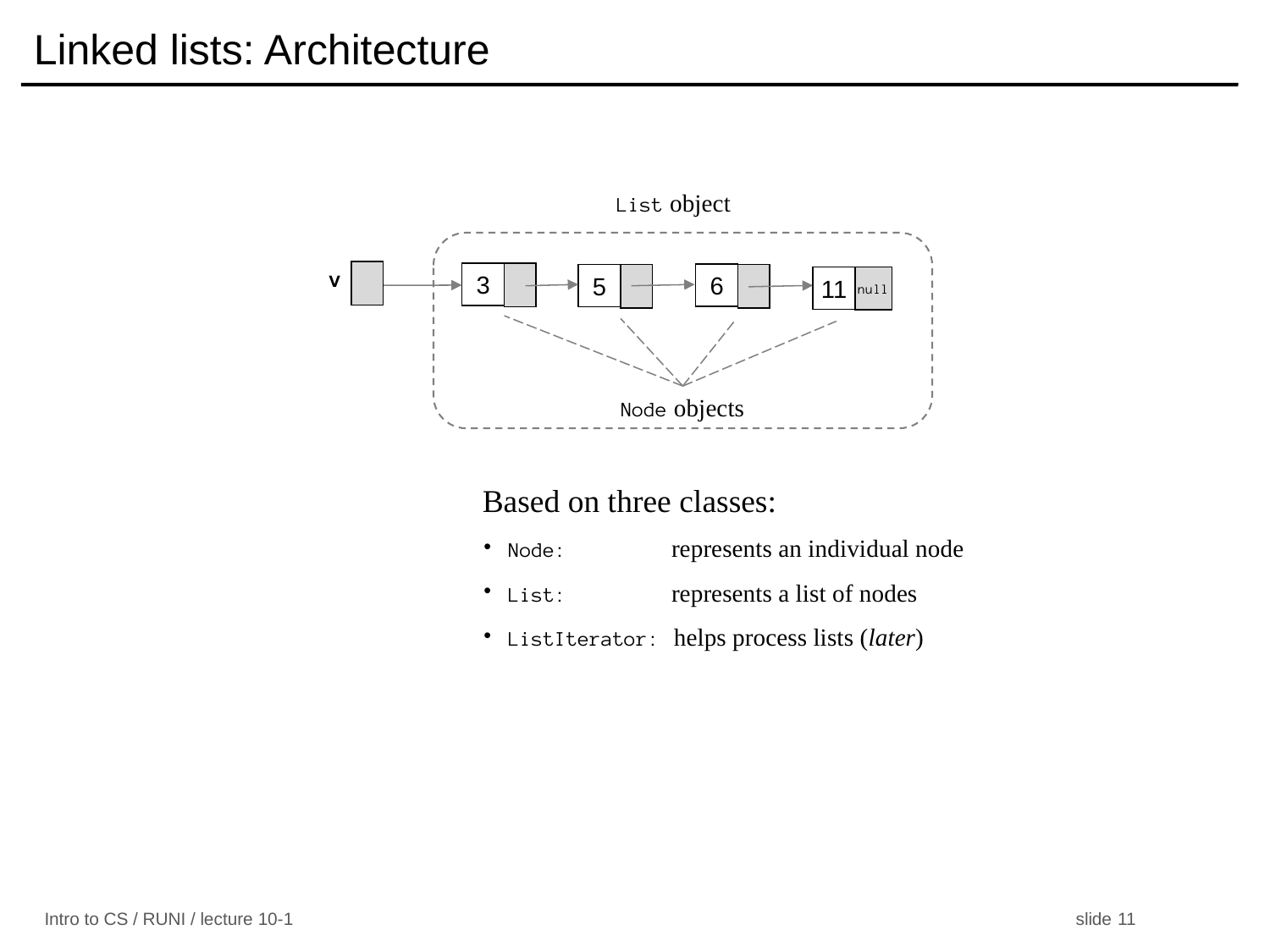

# Linked lists: Architecture
List object

v

3

6

5

null
11

Node objects
Based on three classes:
Node:               represents an individual node
List:               represents a list of nodes
ListIterator:  helps process lists (later)